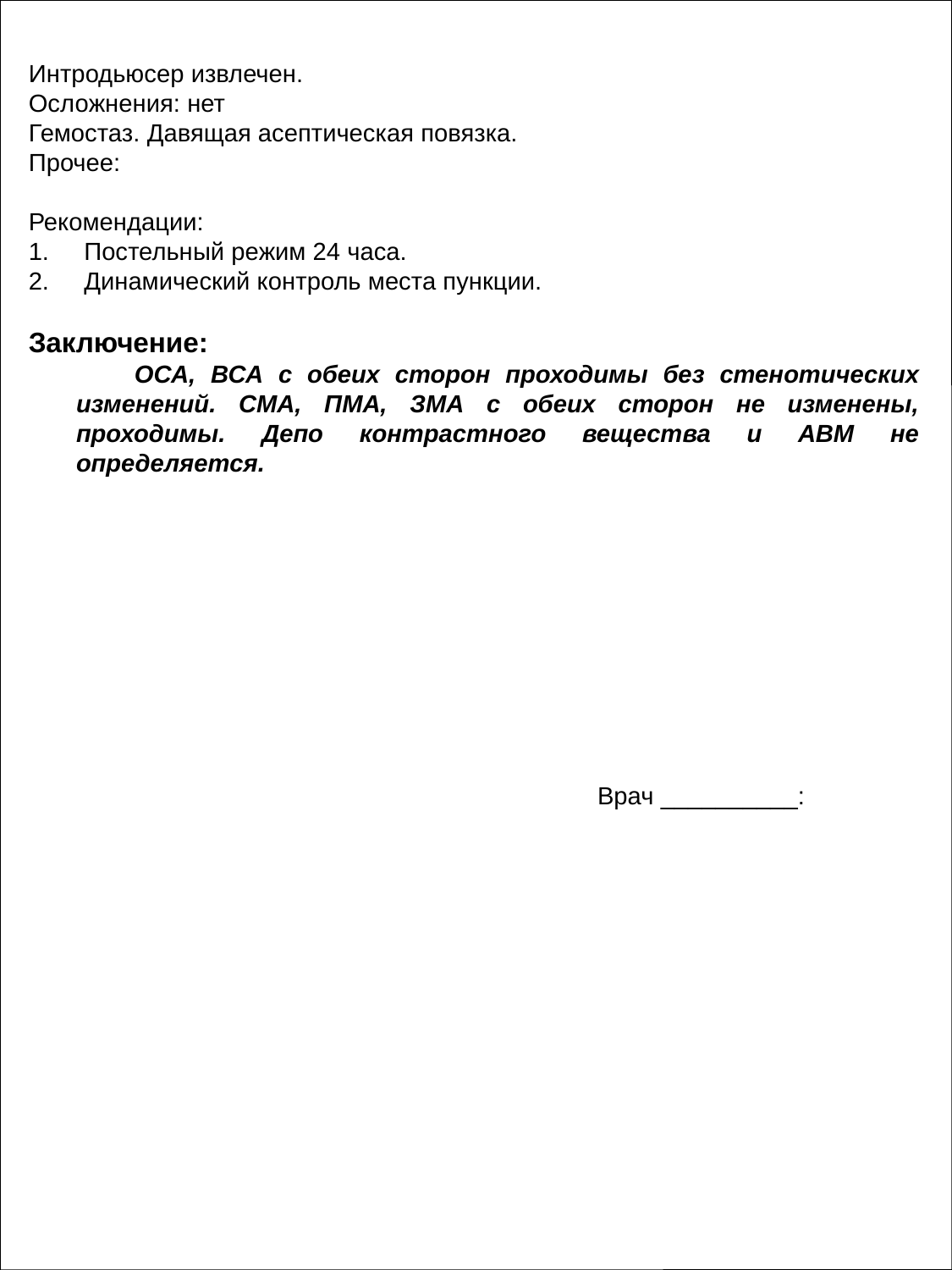

Интродьюсер извлечен.
Осложнения: нет
Гемостаз. Давящая асептическая повязка.
Прочее:

Рекомендации:
1.     Постельный режим 24 часа.
2.     Динамический контроль места пункции.

Заключение:
       ОСА, ВСА с обеих сторон проходимы без стенотических изменений. СМА, ПМА, ЗМА с обеих сторон не изменены, проходимы. Депо контрастного вещества и АВМ не определяется.

Врач __________: